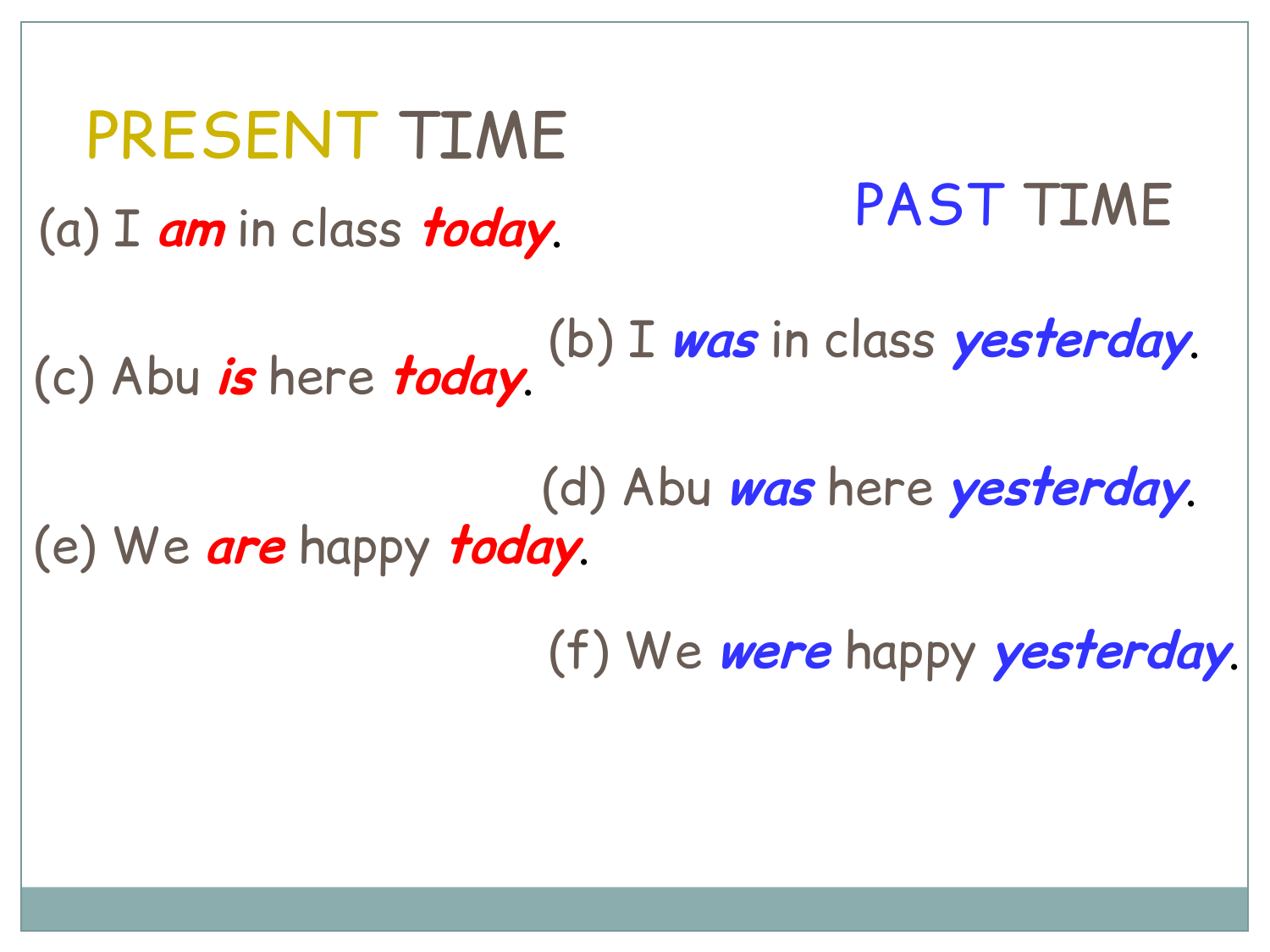

PRESENT TIME
PAST TIME
(a) I am in class today.
(b) I was in class yesterday.
(c) Abu is here today.
(d) Abu was here yesterday.
(e) We are happy today.
(f) We were happy yesterday.